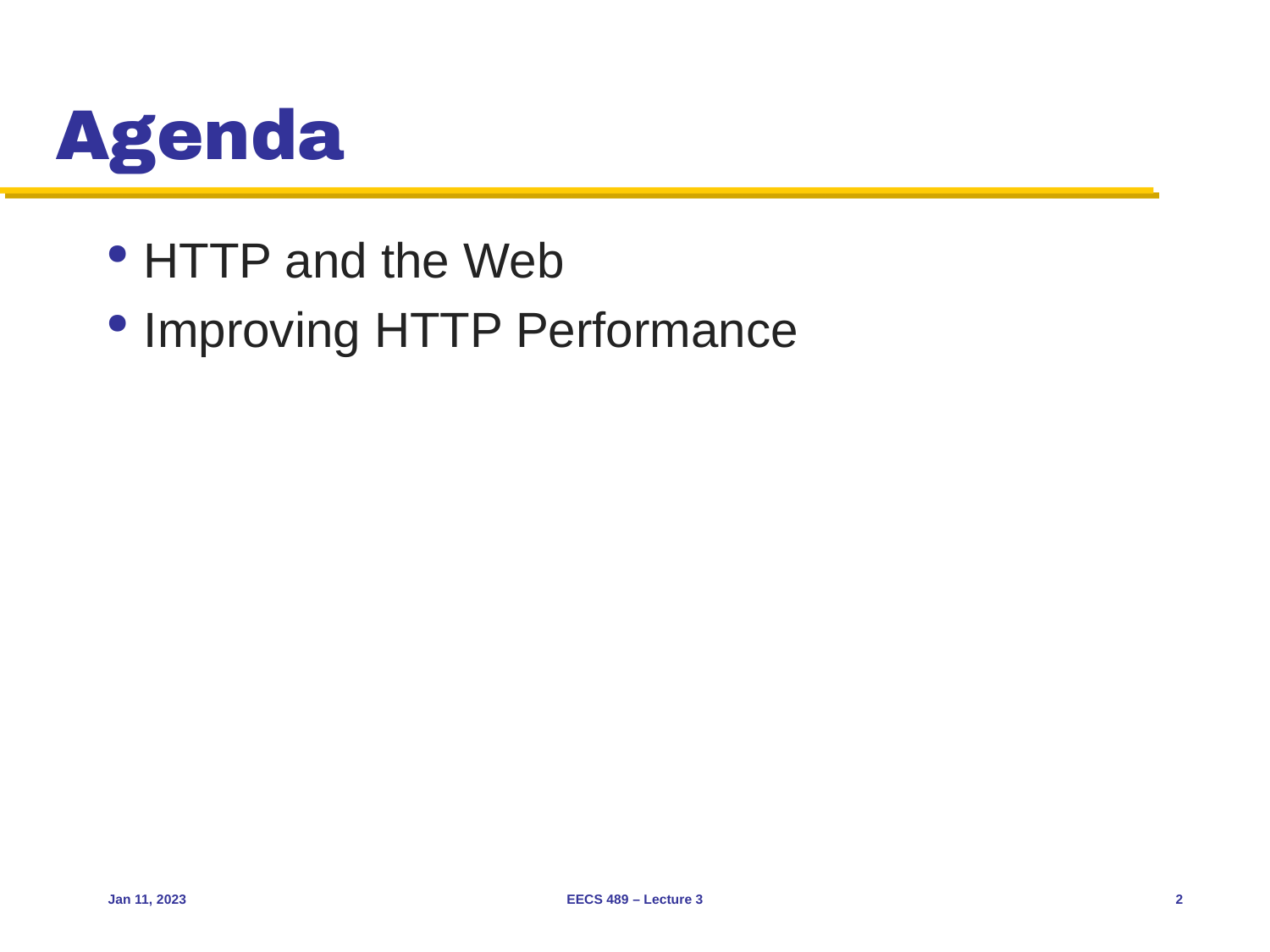

# Agenda
HTTP and the Web
Improving HTTP Performance
Jan 11, 2023
EECS 489 – Lecture 3
2